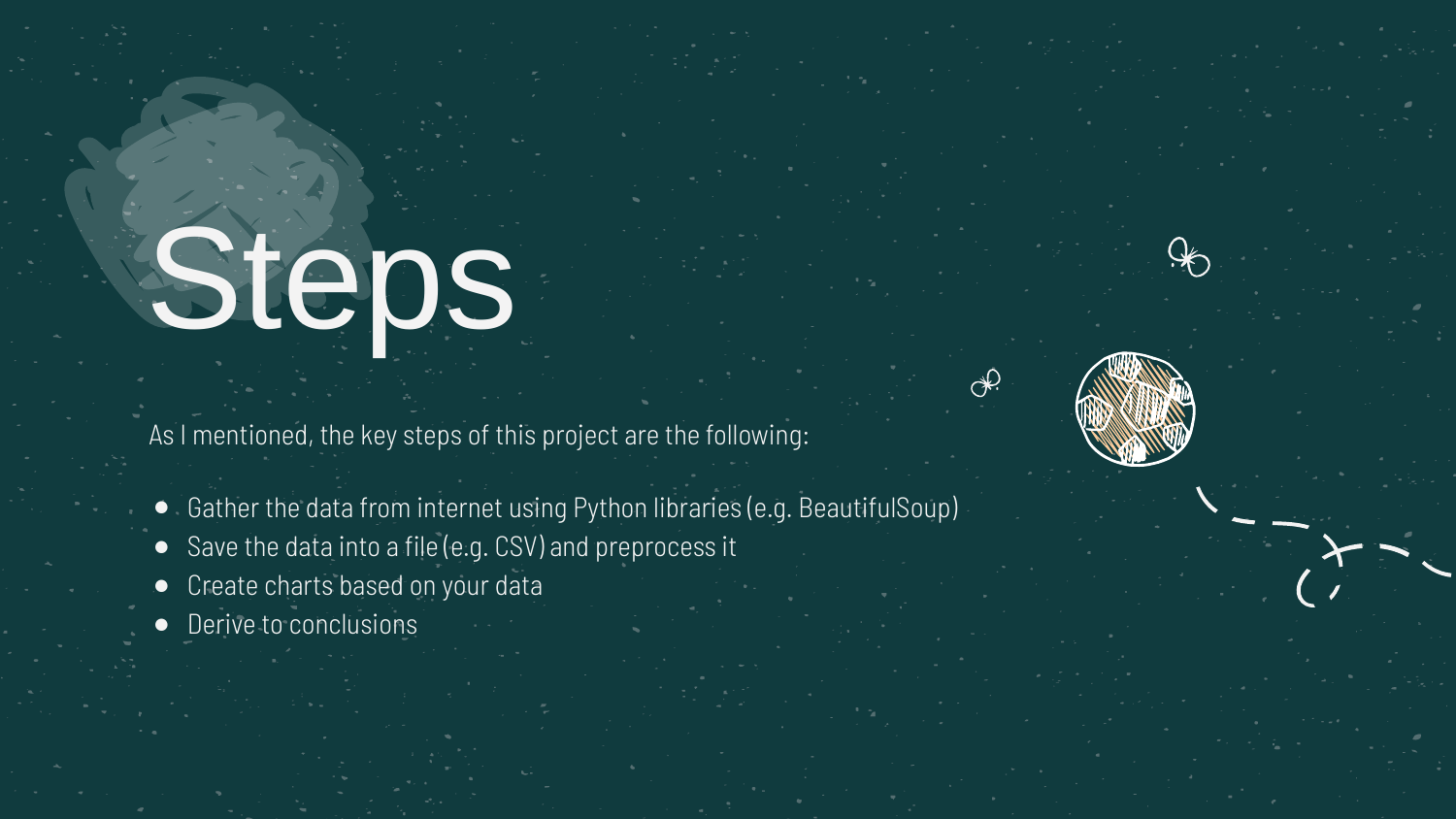

# Steps

As I mentioned, the key steps of this project are the following:
Gather the data from internet using Python libraries (e.g. BeautifulSoup)
Save the data into a file (e.g. CSV) and preprocess it
Create charts based on your data
Derive to conclusions